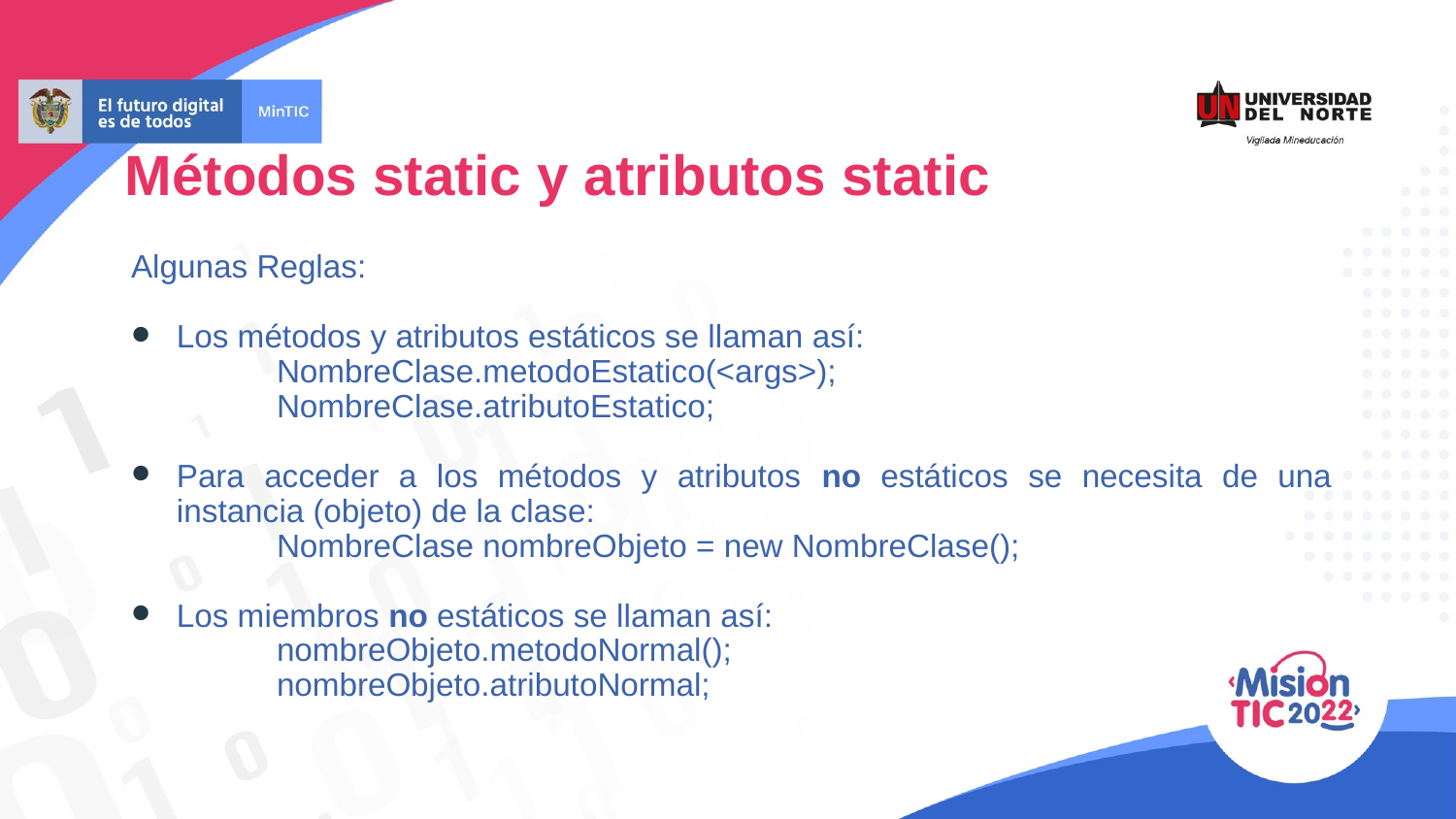

Métodos static y atributos static
Algunas Reglas:

Los métodos y atributos estáticos se llaman así:
	NombreClase.metodoEstatico(<args>);
	NombreClase.atributoEstatico;

Para acceder a los métodos y atributos no estáticos se necesita de una instancia (objeto) de la clase:
	NombreClase nombreObjeto = new NombreClase();

Los miembros no estáticos se llaman así:
	nombreObjeto.metodoNormal();
	nombreObjeto.atributoNormal;